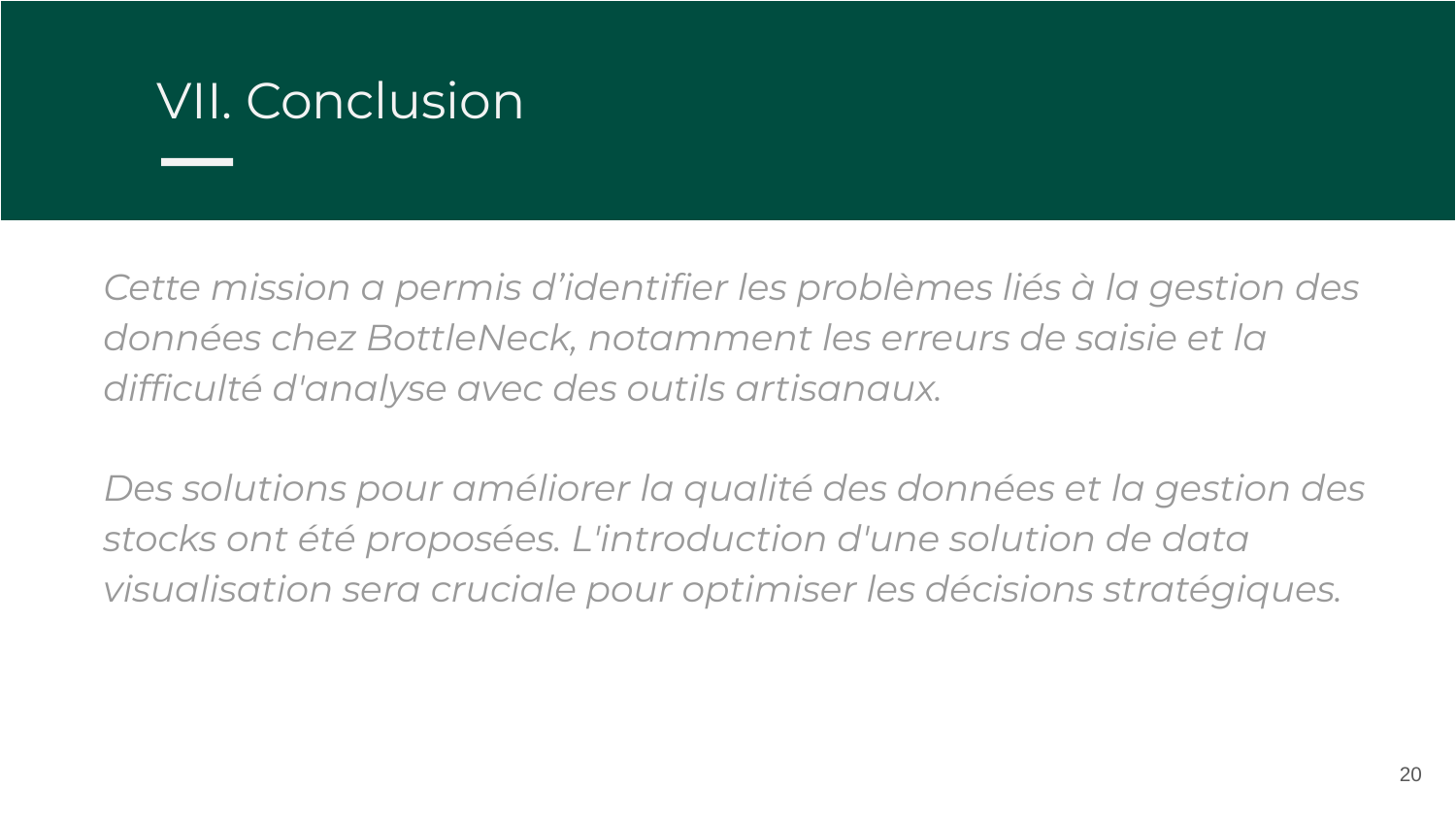

VII. Conclusion

Cette mission a permis d’identifier les problèmes liés à la gestion des données chez BottleNeck, notamment les erreurs de saisie et la difficulté d'analyse avec des outils artisanaux.

Des solutions pour améliorer la qualité des données et la gestion des stocks ont été proposées. L'introduction d'une solution de data visualisation sera cruciale pour optimiser les décisions stratégiques.
20